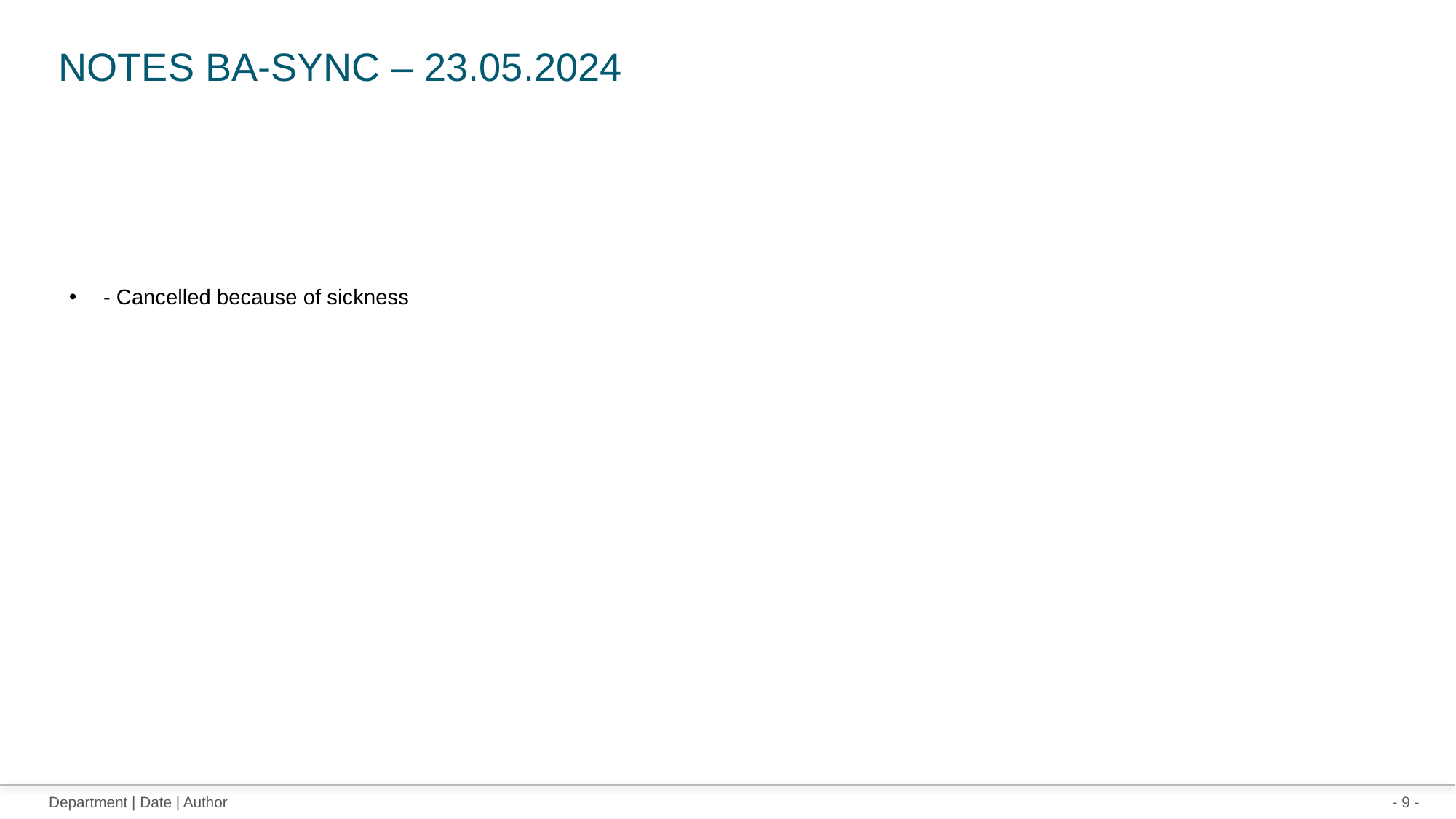

# Notes BA-Sync – 23.05.2024
- Cancelled because of sickness